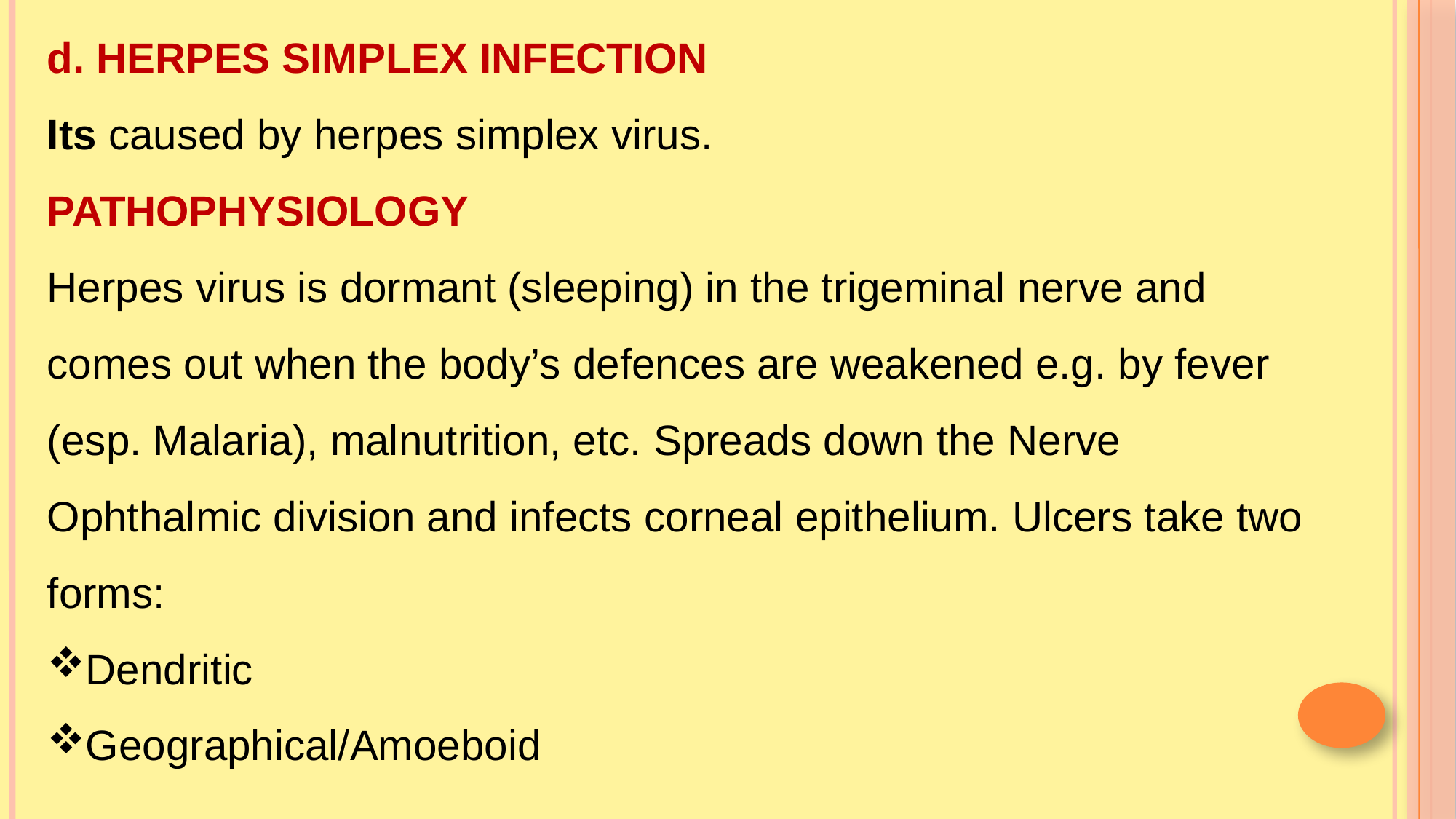

d. HERPES SIMPLEX INFECTION
Its caused by herpes simplex virus.
PATHOPHYSIOLOGY
Herpes virus is dormant (sleeping) in the trigeminal nerve and comes out when the body’s defences are weakened e.g. by fever (esp. Malaria), malnutrition, etc. Spreads down the Nerve Ophthalmic division and infects corneal epithelium. Ulcers take two forms:
Dendritic
Geographical/Amoeboid